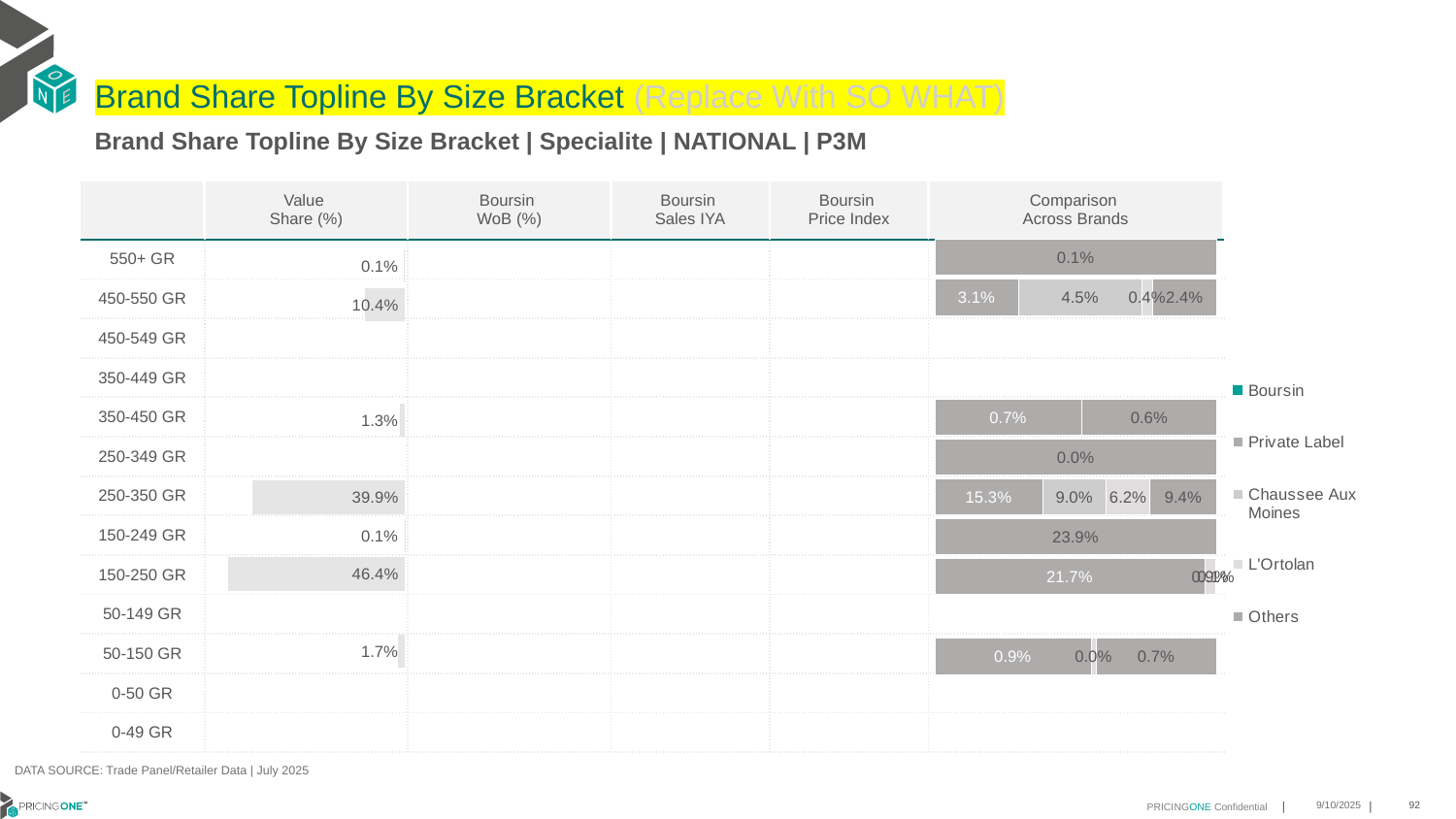

# Brand Share Topline By Size Bracket (Replace With SO WHAT)
Brand Share Topline By Size Bracket | Specialite | NATIONAL | P3M
|  | Value Share (%) | Boursin WoB (%) | Boursin Sales IYA | Boursin Price Index | Comparison Across Brands |
| --- | --- | --- | --- | --- | --- |
| 550+ GR |  |  |  |  |  |
| 450-550 GR |  |  |  |  |  |
| 450-549 GR |  |  |  |  |  |
| 350-449 GR |  |  |  |  |  |
| 350-450 GR |  |  |  |  |  |
| 250-349 GR |  |  |  |  |  |
| 250-350 GR |  |  |  |  |  |
| 150-249 GR |  |  |  |  |  |
| 150-250 GR |  |  |  |  |  |
| 50-149 GR |  |  |  |  |  |
| 50-150 GR |  |  |  |  |  |
| 0-50 GR |  |  |  |  |  |
| 0-49 GR |  |  |  |  |  |

### Chart

| Category | Boursin | Private Label | Chaussee Aux Moines | L'Ortolan | Others |
|---|---|---|---|---|---|
| 550+ GR | None | None | None | None | 0.0014671222901626161 |
| 450-550 GR | None | 0.030873767694925502 | 0.04529697928680555 | 0.003917359260216874 | 0.023605081638759746 |
| 450-549 GR | None | None | None | None | None |
| 350-449 GR | None | None | None | None | None |
| 350-450 GR | None | 0.0069394030721051546 | None | None | 0.006352998890709791 |
| 250-349 GR | None | None | None | None | 4.7199260104972445e-05 |
| 250-350 GR | None | 0.1529369363010478 | 0.0896656825477472 | 0.06222117781306245 | 0.09445206769880259 |
| 150-249 GR | None | None | None | None | 0.2386175451485491 |
| 150-250 GR | None | 0.21729599671011116 | None | 0.008570539204562633 | 0.0009585466759616212 |
| 50-149 GR | None | None | None | None | None |
| 50-150 GR | None | 0.009314286208207628 | None | 0.00027494644982121487 | 0.0071923638483364395 |
| 0-50 GR | None | None | None | None | None |
| 0-49 GR | None | None | None | None | None |

### Chart

| Category | Value Share |
|---|---|
|  | 0.0014671222901626161 |

### Chart

| Category | Brand WoB % |
|---|---|
|  | None |
DATA SOURCE: Trade Panel/Retailer Data | July 2025

9/10/2025
92